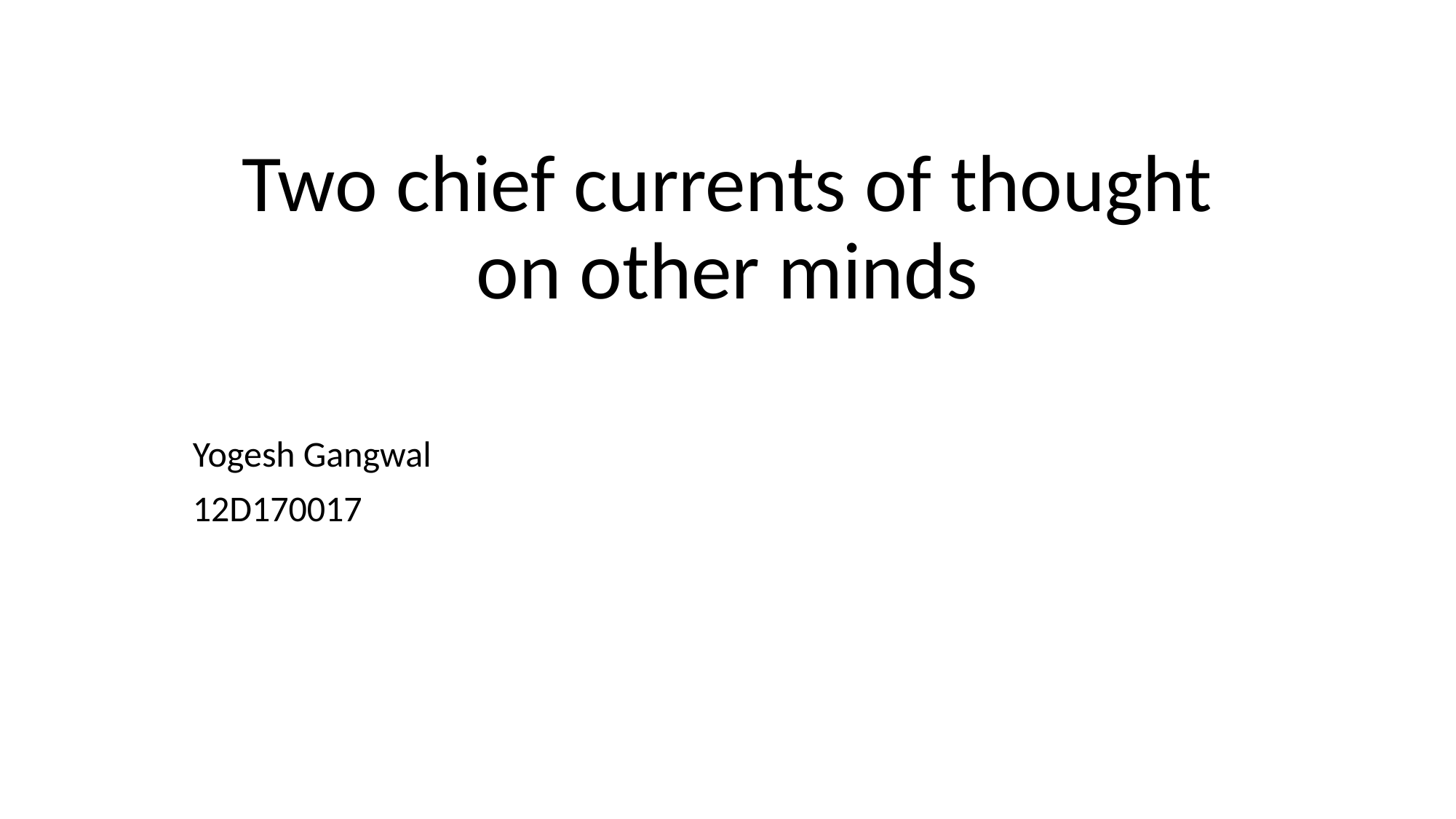

# Two chief currents of thought on other minds
Yogesh Gangwal
12D170017